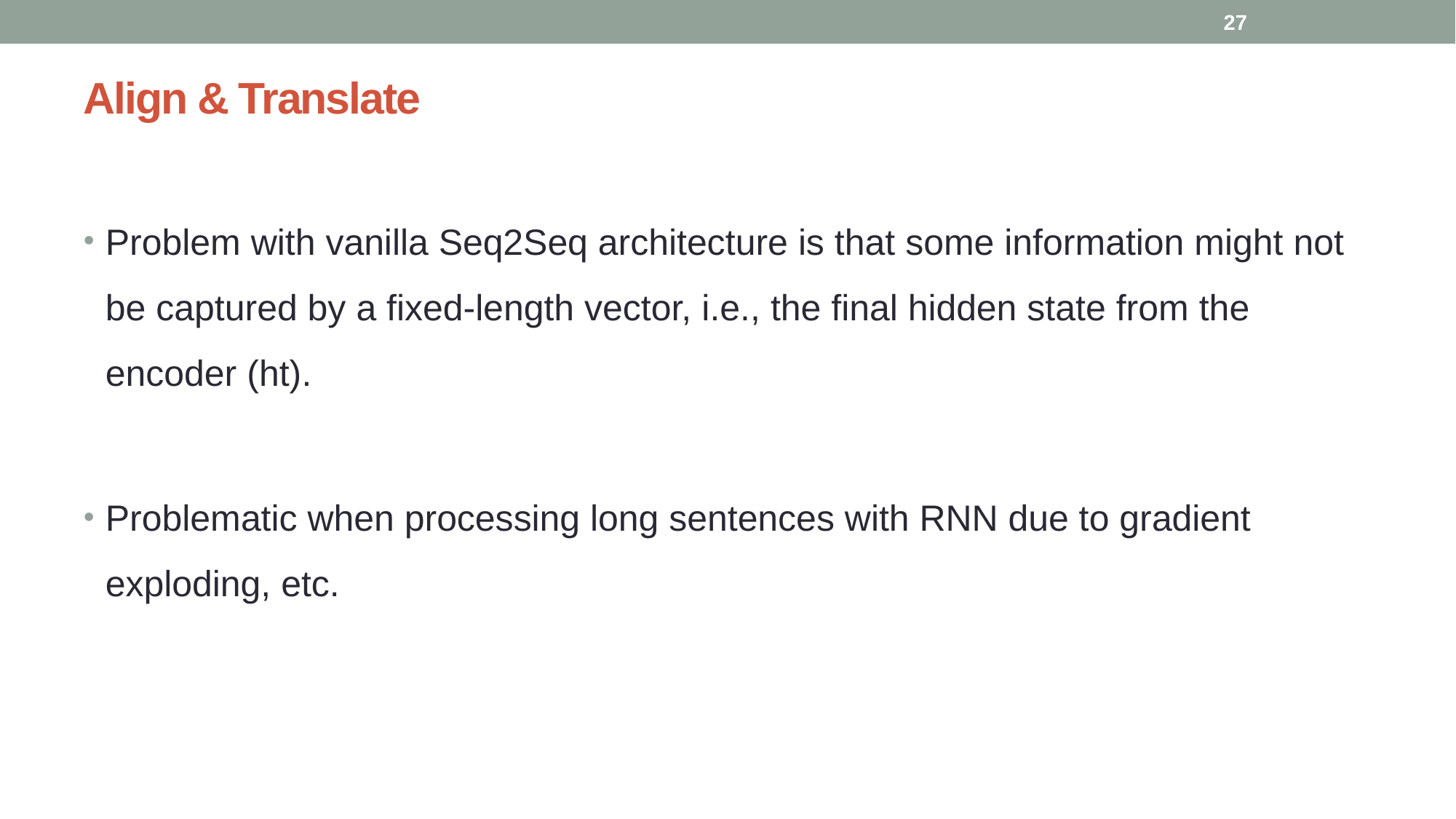

27
# Align & Translate
Problem with vanilla Seq2Seq architecture is that some information might not be captured by a fixed-length vector, i.e., the final hidden state from the encoder (ht).

Problematic when processing long sentences with RNN due to gradient exploding, etc.